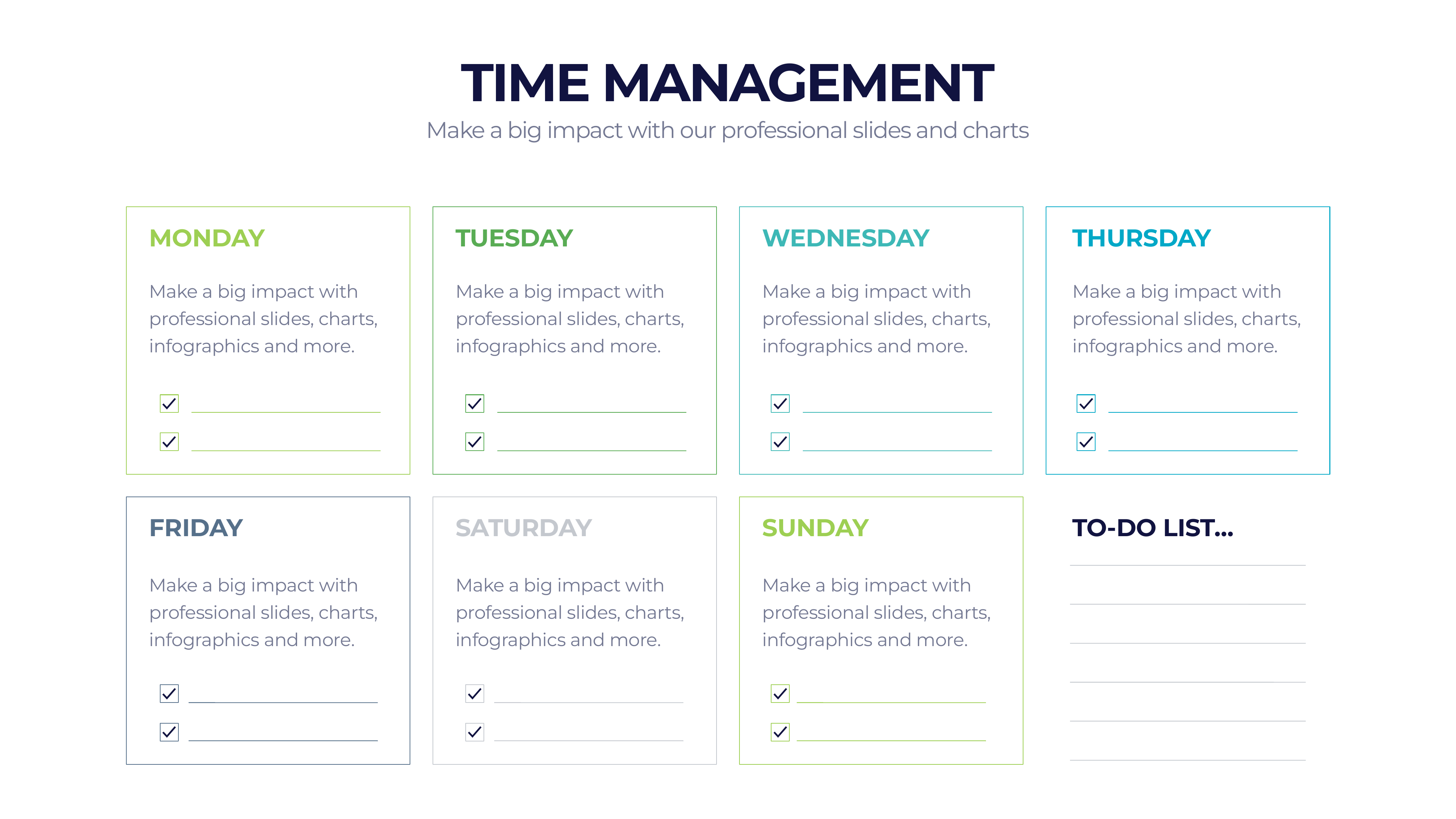

TIME MANAGEMENT
Make a big impact with our professional slides and charts

MONDAY
TUESDAY
WEDNESDAY
THURSDAY
Make a big impact with professional slides, charts, infographics and more.
Make a big impact with professional slides, charts, infographics and more.
Make a big impact with professional slides, charts, infographics and more.
Make a big impact with professional slides, charts, infographics and more.

FRIDAY
SATURDAY
SUNDAY
TO-DO LIST…

Make a big impact with professional slides, charts, infographics and more.
Make a big impact with professional slides, charts, infographics and more.
Make a big impact with professional slides, charts, infographics and more.